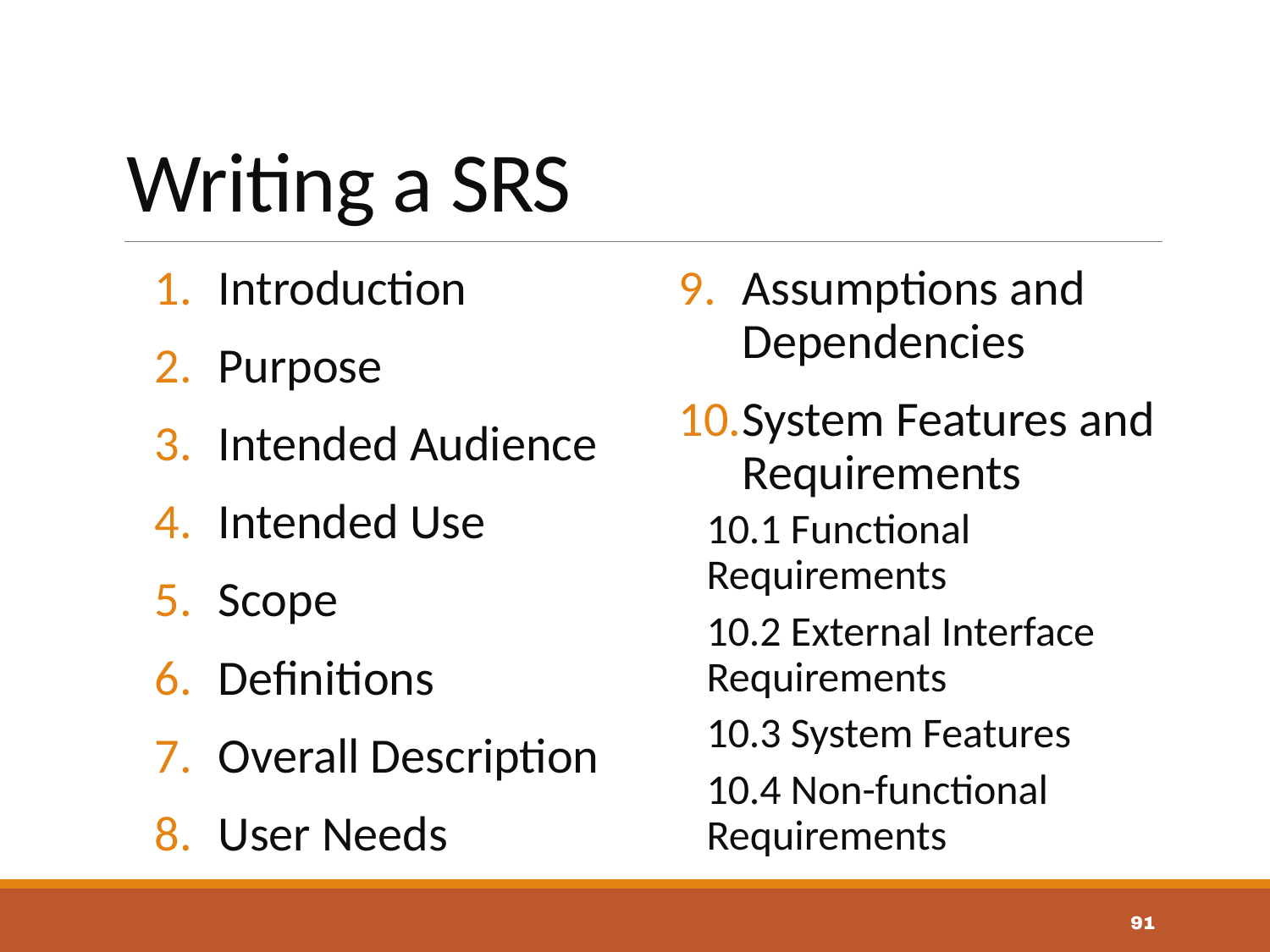

# Writing a SRS
Introduction
Purpose
Intended Audience
Intended Use
Scope
Definitions
Overall Description
User Needs

Assumptions and Dependencies
System Features and Requirements
10.1 Functional Requirements
10.2 External Interface Requirements
10.3 System Features
10.4 Non-functional Requirements

91